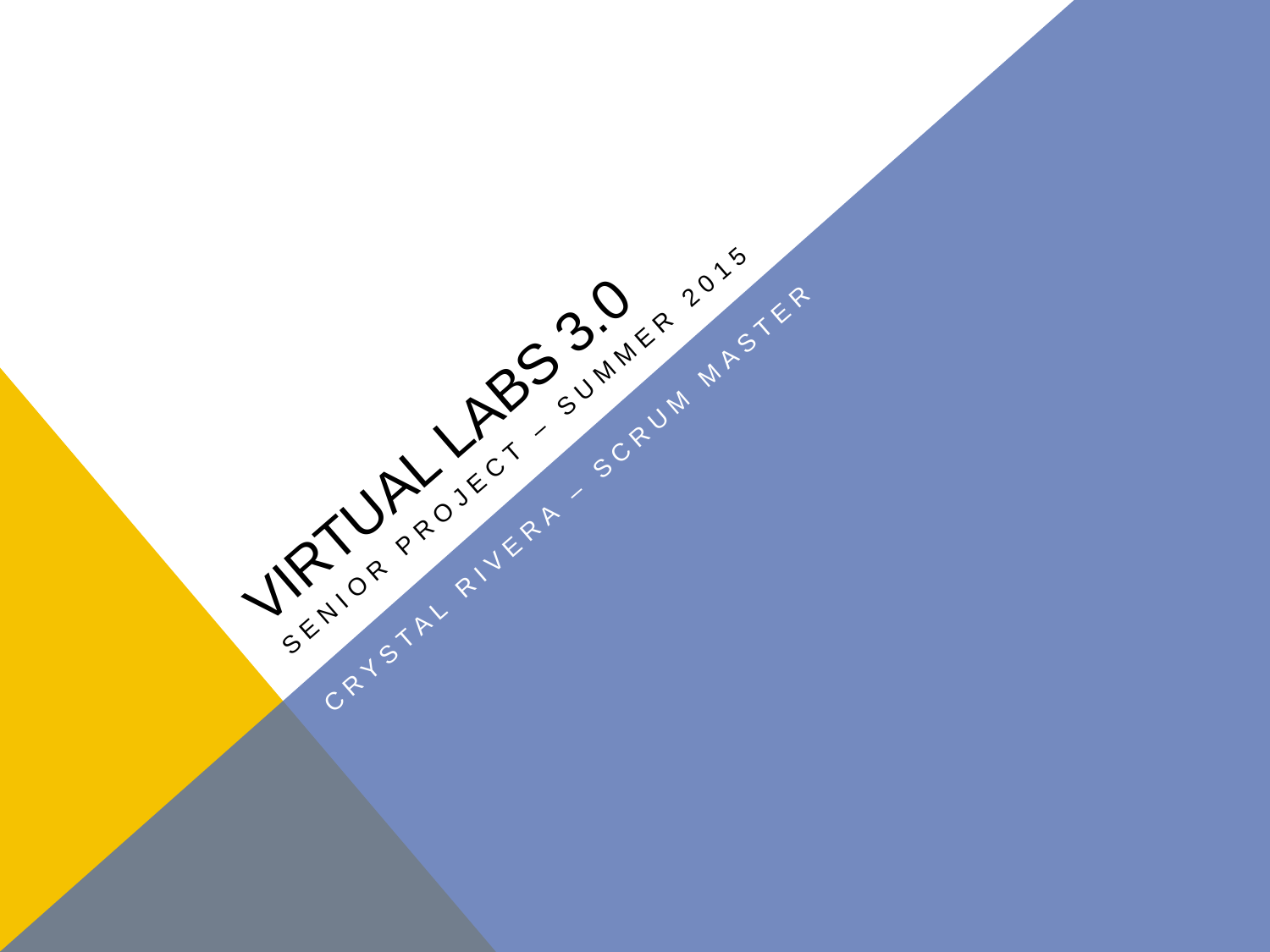

# Virtual Labs 3.0
Senior Project – Summer 2015
Crystal Rivera – Scrum Master